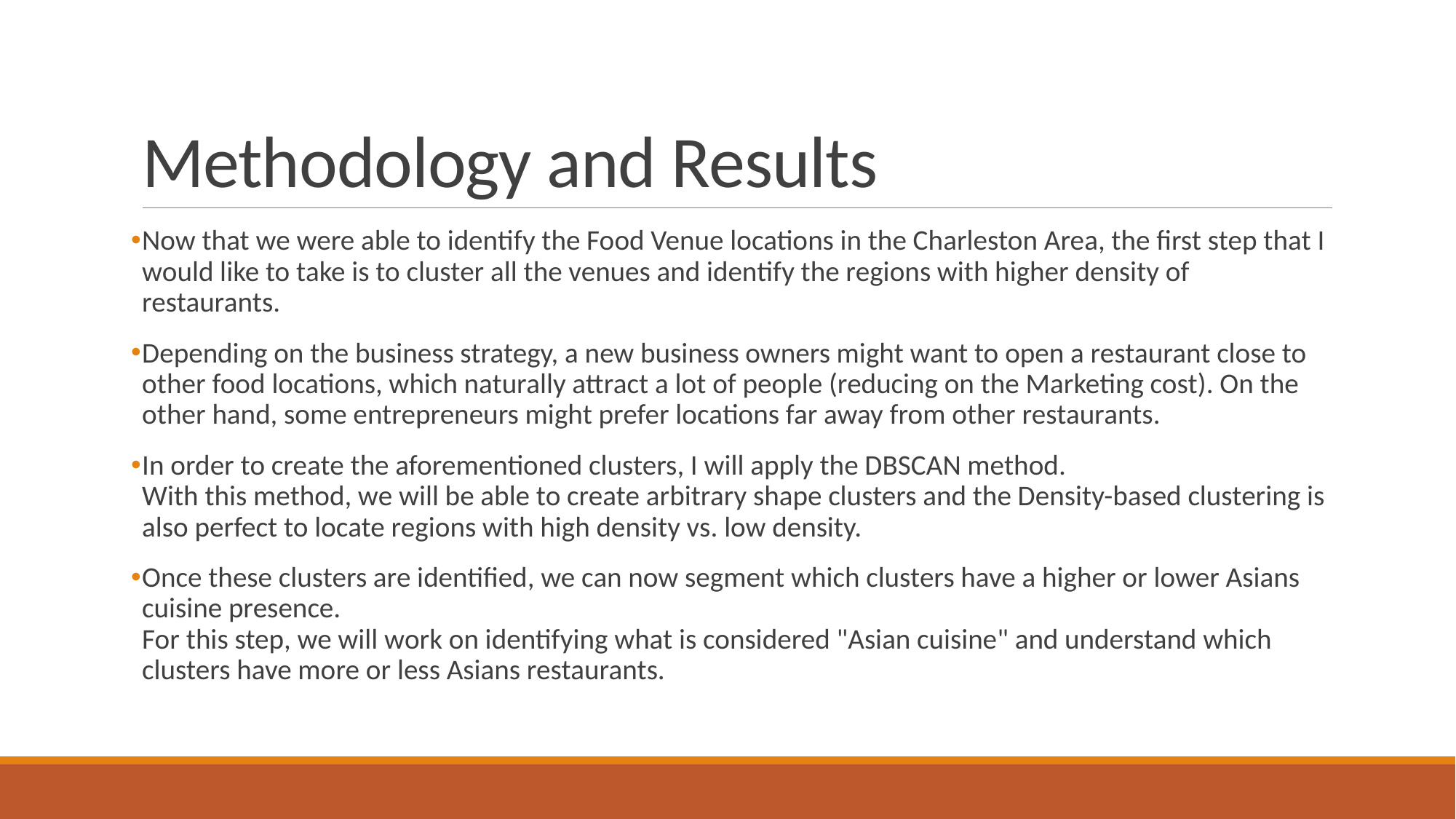

# Methodology and Results
Now that we were able to identify the Food Venue locations in the Charleston Area, the first step that I would like to take is to cluster all the venues and identify the regions with higher density of restaurants.
Depending on the business strategy, a new business owners might want to open a restaurant close to other food locations, which naturally attract a lot of people (reducing on the Marketing cost). On the other hand, some entrepreneurs might prefer locations far away from other restaurants.
In order to create the aforementioned clusters, I will apply the DBSCAN method.
With this method, we will be able to create arbitrary shape clusters and the Density-based clustering is also perfect to locate regions with high density vs. low density.
Once these clusters are identified, we can now segment which clusters have a higher or lower Asians cuisine presence.
For this step, we will work on identifying what is considered "Asian cuisine" and understand which clusters have more or less Asians restaurants.